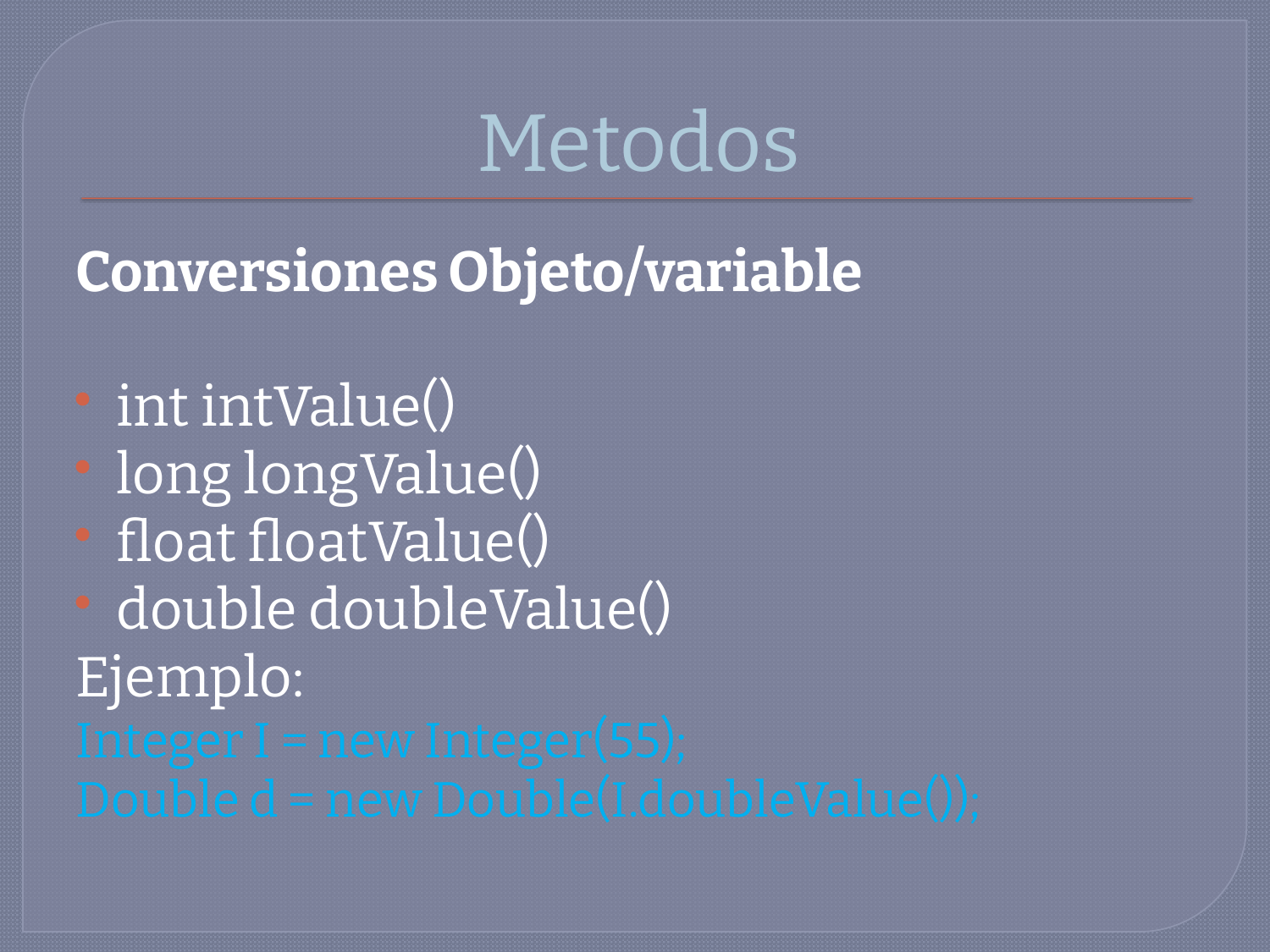

# Metodos
Conversiones Objeto/variable

int intValue()
long longValue()
float floatValue()
double doubleValue()
Ejemplo:
Integer I = new Integer(55);
Double d = new Double(I.doubleValue());